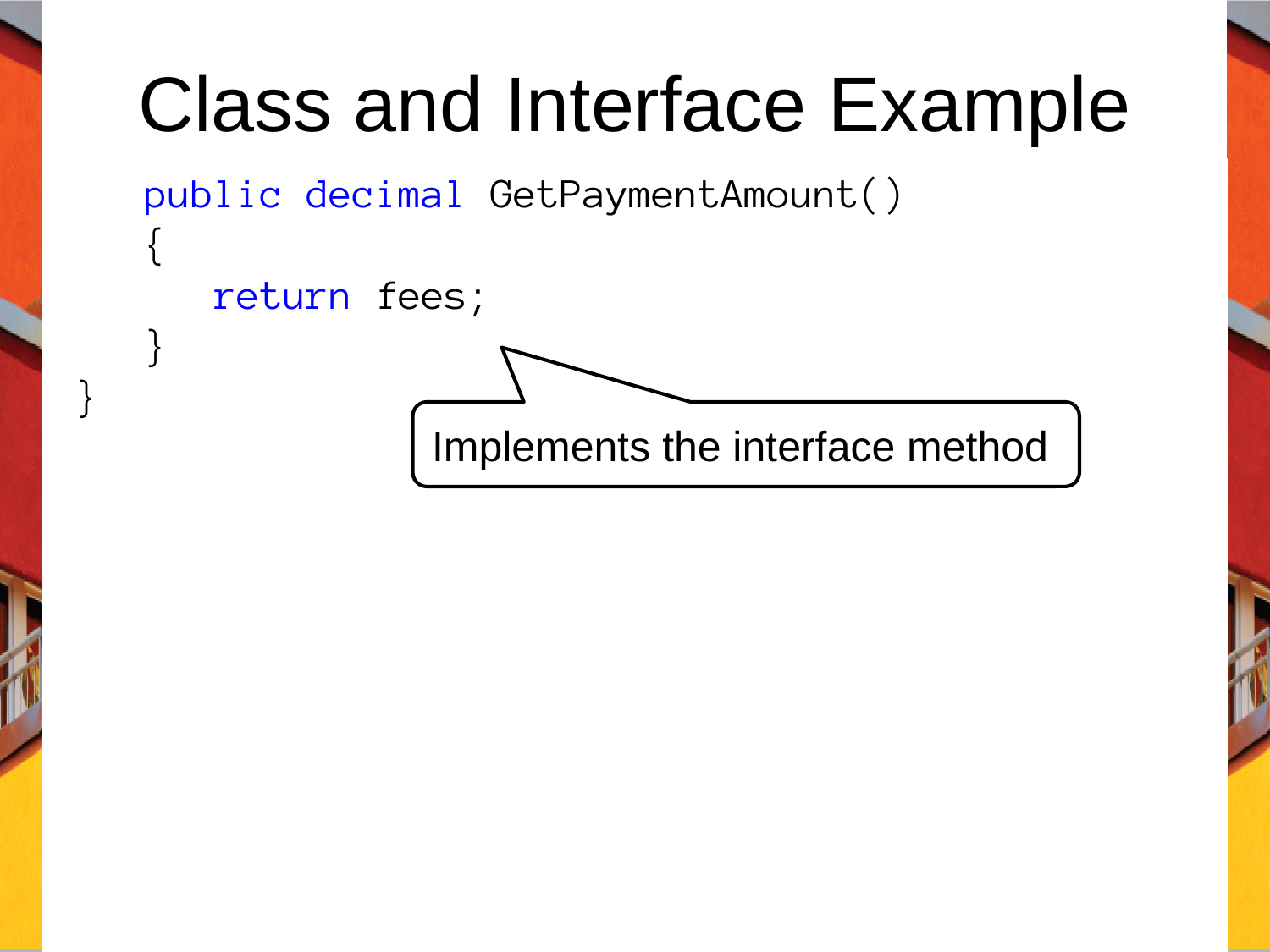

# Class and Interface Example
   public decimal GetPaymentAmount()
   {
      return fees;
   }
}
Implements the interface method
C# Programming: From Problem Analysis to Program Design

70